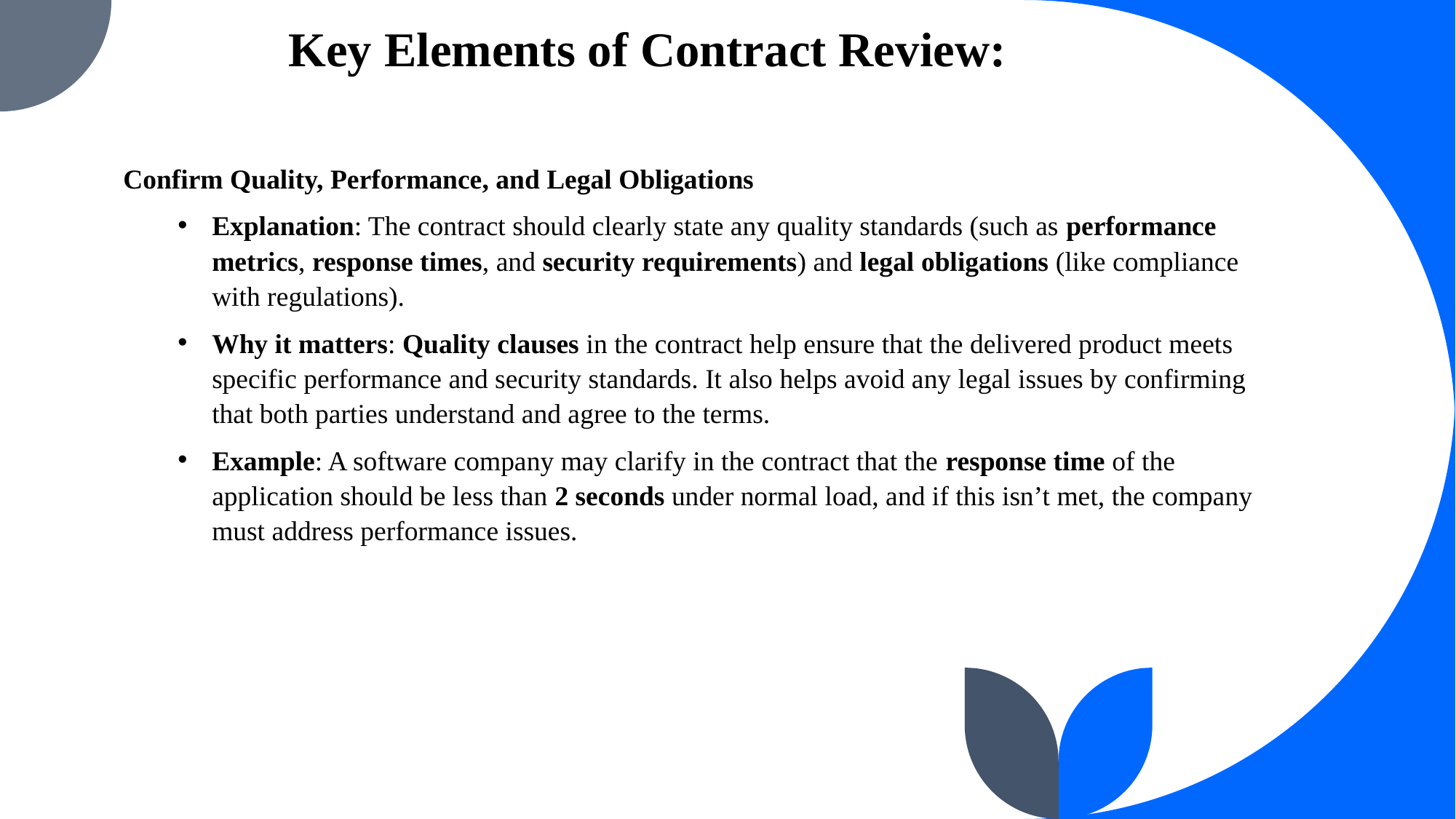

Key Elements of Contract Review:
Confirm Quality, Performance, and Legal Obligations
Explanation: The contract should clearly state any quality standards (such as performance metrics, response times, and security requirements) and legal obligations (like compliance with regulations).
Why it matters: Quality clauses in the contract help ensure that the delivered product meets specific performance and security standards. It also helps avoid any legal issues by confirming that both parties understand and agree to the terms.
Example: A software company may clarify in the contract that the response time of the application should be less than 2 seconds under normal load, and if this isn’t met, the company must address performance issues.